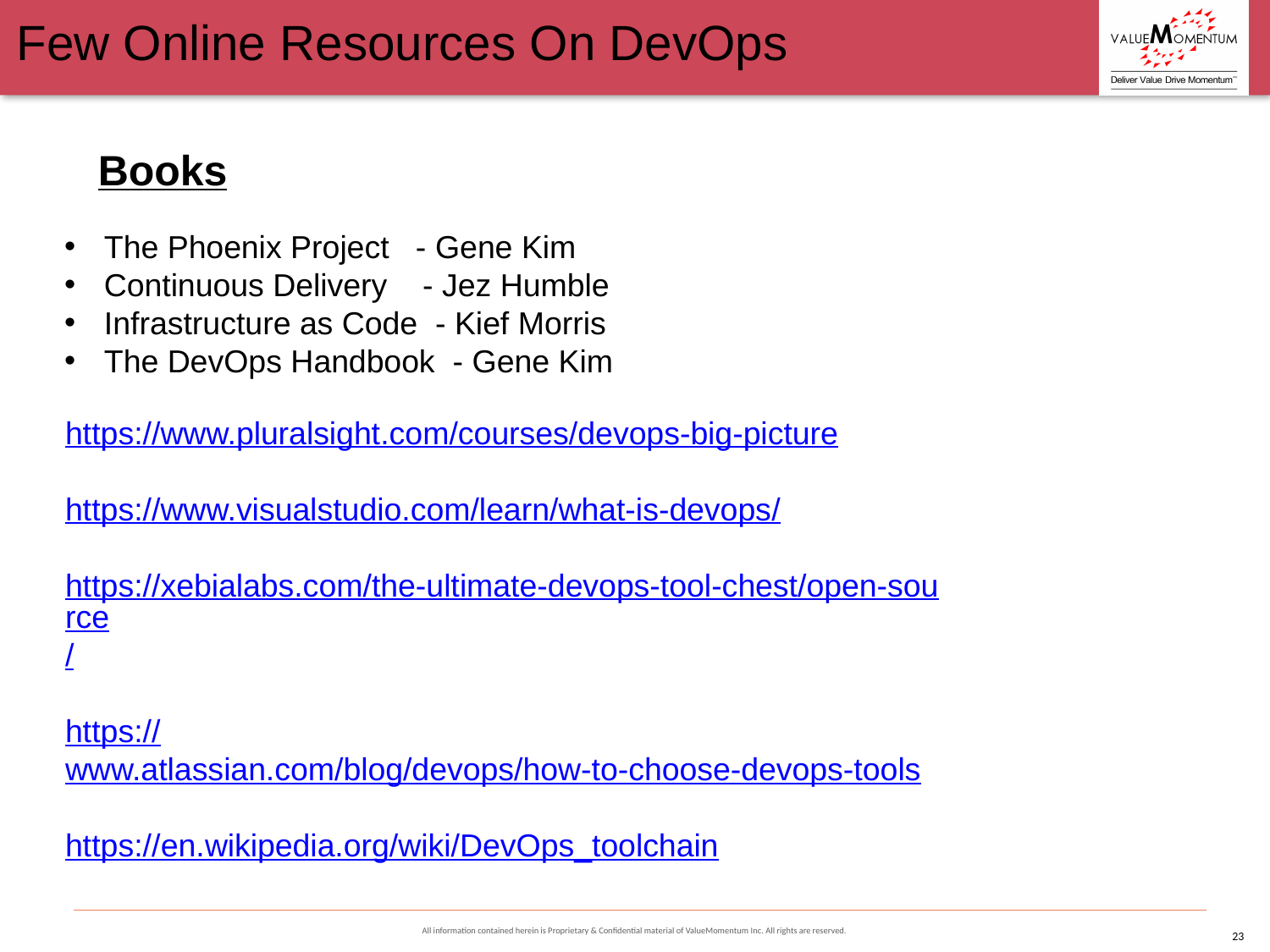

Few Online Resources On DevOps
Books
The Phoenix Project   - Gene Kim
Continuous Delivery    - Jez Humble
Infrastructure as Code  - Kief Morris
The DevOps Handbook  - Gene Kim
https://www.pluralsight.com/courses/devops-big-picture

https://www.visualstudio.com/learn/what-is-devops/

https://xebialabs.com/the-ultimate-devops-tool-chest/open-source/

https://www.atlassian.com/blog/devops/how-to-choose-devops-tools

https://en.wikipedia.org/wiki/DevOps_toolchain